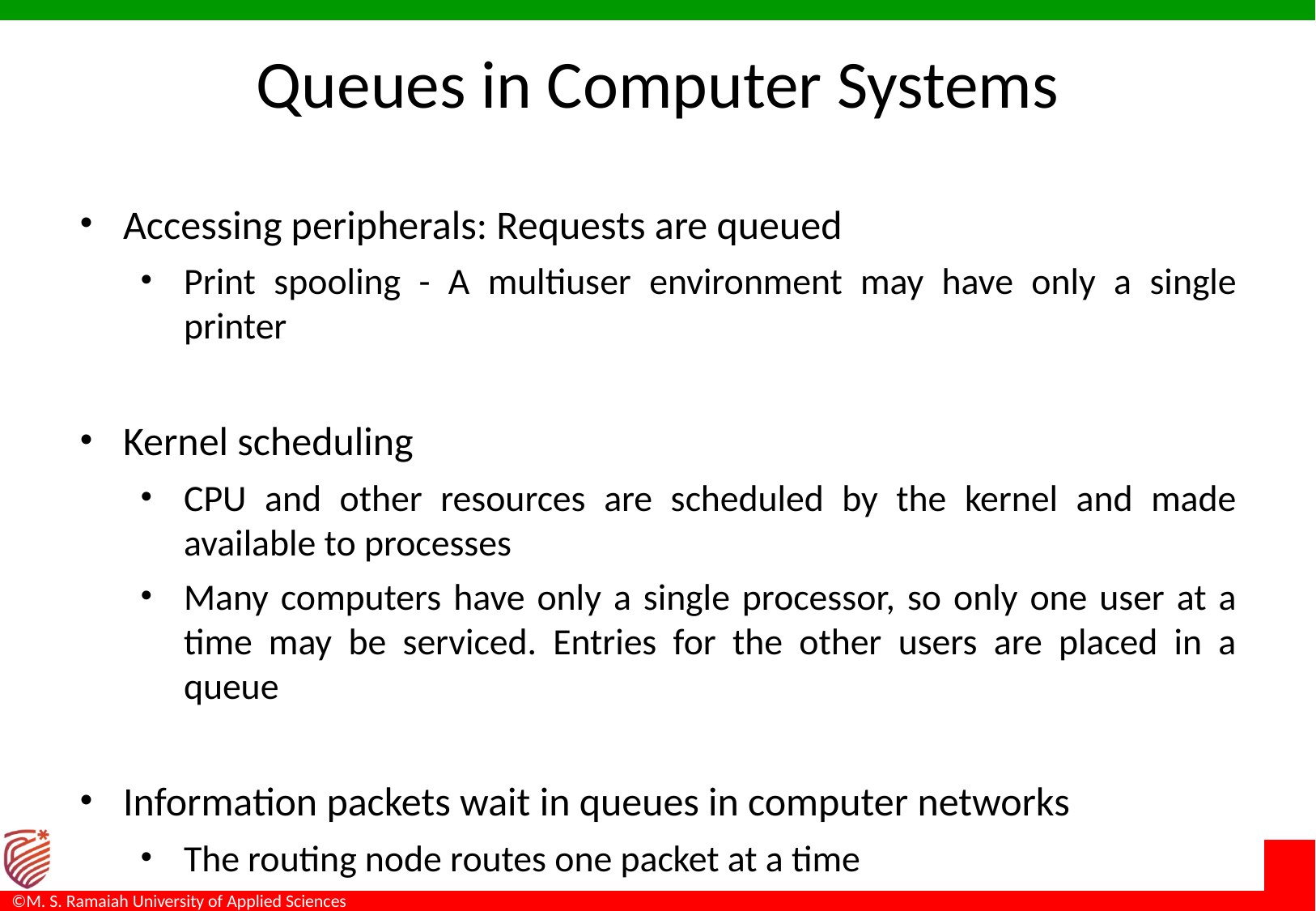

Queues in Computer Systems
Accessing peripherals: Requests are queued
Print spooling - A multiuser environment may have only a single printer

Kernel scheduling
CPU and other resources are scheduled by the kernel and made available to processes
Many computers have only a single processor, so only one user at a time may be serviced. Entries for the other users are placed in a queue

Information packets wait in queues in computer networks
The routing node routes one packet at a time